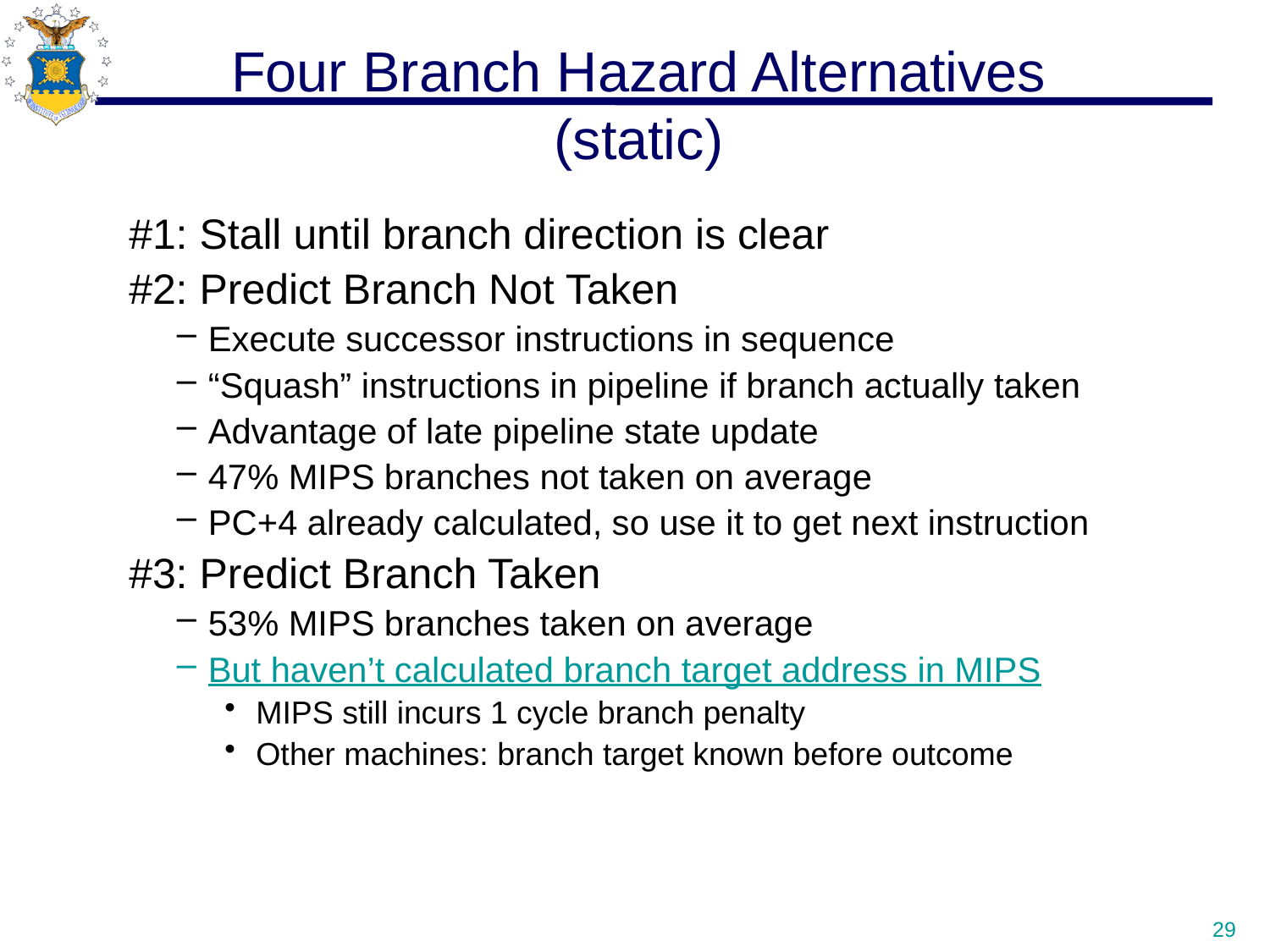

# Four Branch Hazard Alternatives (static)
#1: Stall until branch direction is clear
#2: Predict Branch Not Taken
Execute successor instructions in sequence
“Squash” instructions in pipeline if branch actually taken
Advantage of late pipeline state update
47% MIPS branches not taken on average
PC+4 already calculated, so use it to get next instruction
#3: Predict Branch Taken
53% MIPS branches taken on average
But haven’t calculated branch target address in MIPS
MIPS still incurs 1 cycle branch penalty
Other machines: branch target known before outcome
29